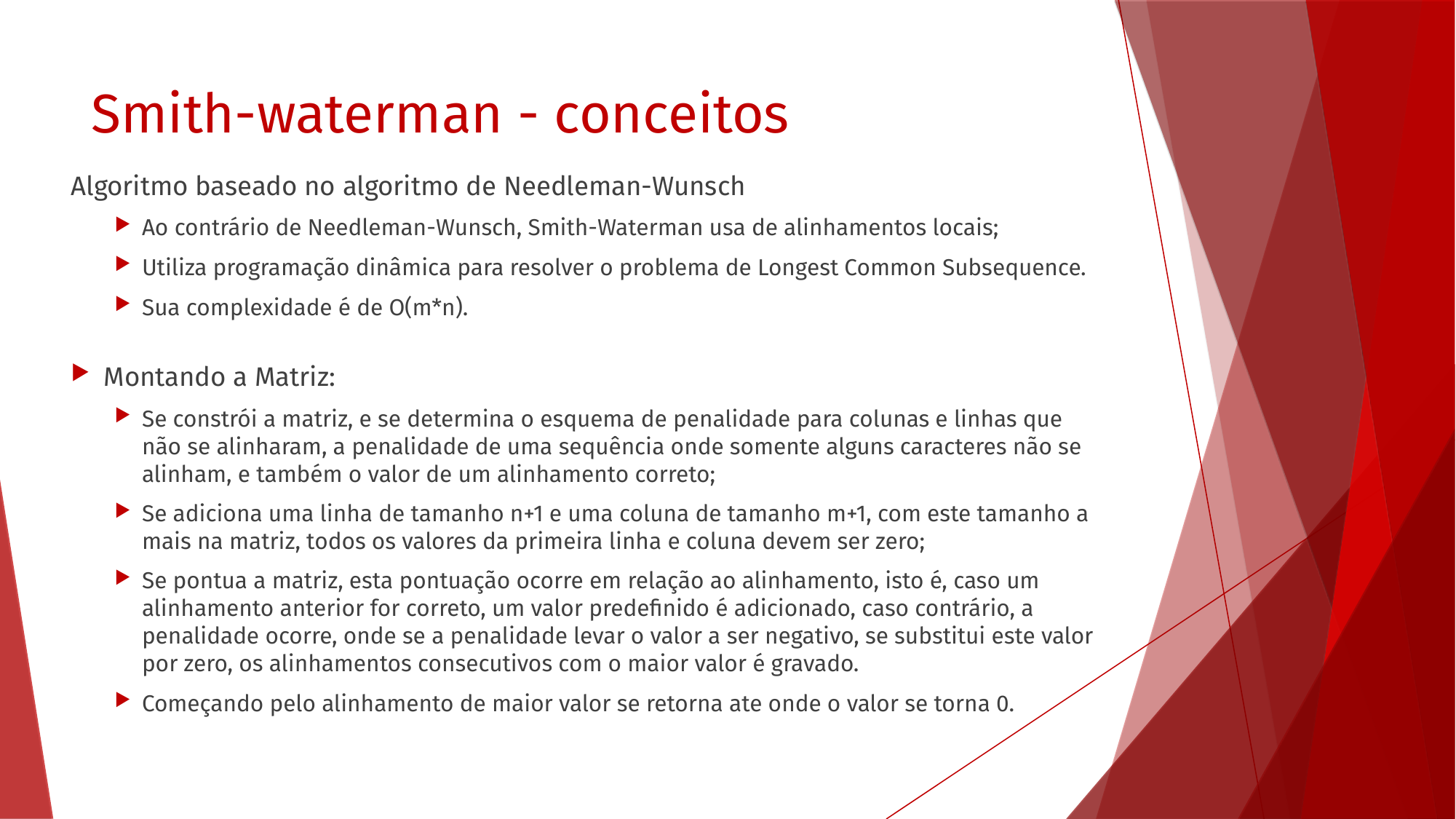

Smith-waterman - conceitos
Algoritmo baseado no algoritmo de Needleman-Wunsch
Ao contrário de Needleman-Wunsch, Smith-Waterman usa de alinhamentos locais;
Utiliza programação dinâmica para resolver o problema de Longest Common Subsequence.
Sua complexidade é de O(m*n).

Montando a Matriz:
Se constrói a matriz, e se determina o esquema de penalidade para colunas e linhas que não se alinharam, a penalidade de uma sequência onde somente alguns caracteres não se alinham, e também o valor de um alinhamento correto;
Se adiciona uma linha de tamanho n+1 e uma coluna de tamanho m+1, com este tamanho a mais na matriz, todos os valores da primeira linha e coluna devem ser zero;
Se pontua a matriz, esta pontuação ocorre em relação ao alinhamento, isto é, caso um alinhamento anterior for correto, um valor predefinido é adicionado, caso contrário, a penalidade ocorre, onde se a penalidade levar o valor a ser negativo, se substitui este valor por zero, os alinhamentos consecutivos com o maior valor é gravado.
Começando pelo alinhamento de maior valor se retorna ate onde o valor se torna 0.